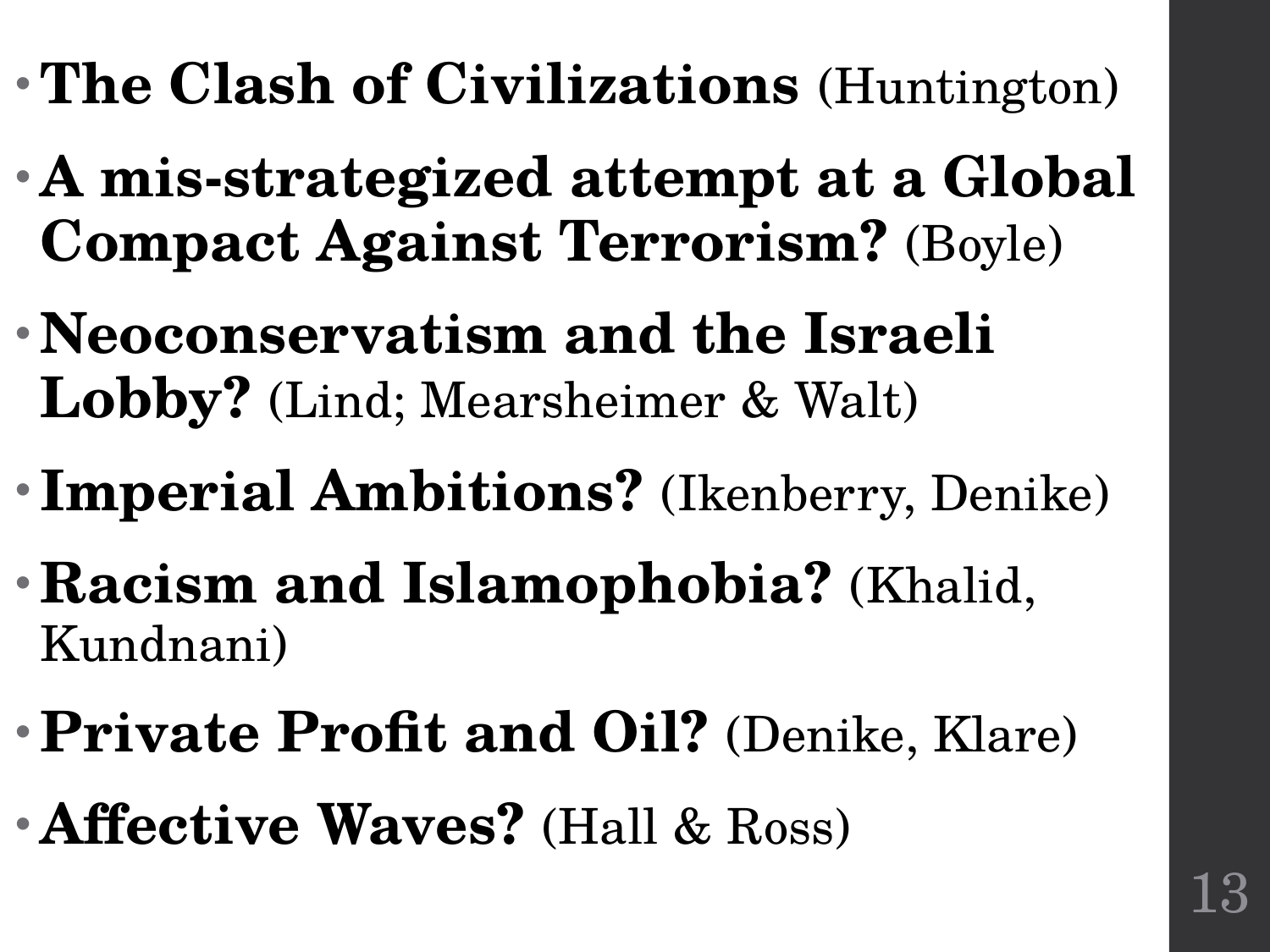

The Clash of Civilizations (Huntington)
A mis-strategized attempt at a Global Compact Against Terrorism? (Boyle)
Neoconservatism and the Israeli Lobby? (Lind; Mearsheimer & Walt)
Imperial Ambitions? (Ikenberry, Denike)
Racism and Islamophobia? (Khalid, Kundnani)
Private Profit and Oil? (Denike, Klare)
Affective Waves? (Hall & Ross)

13